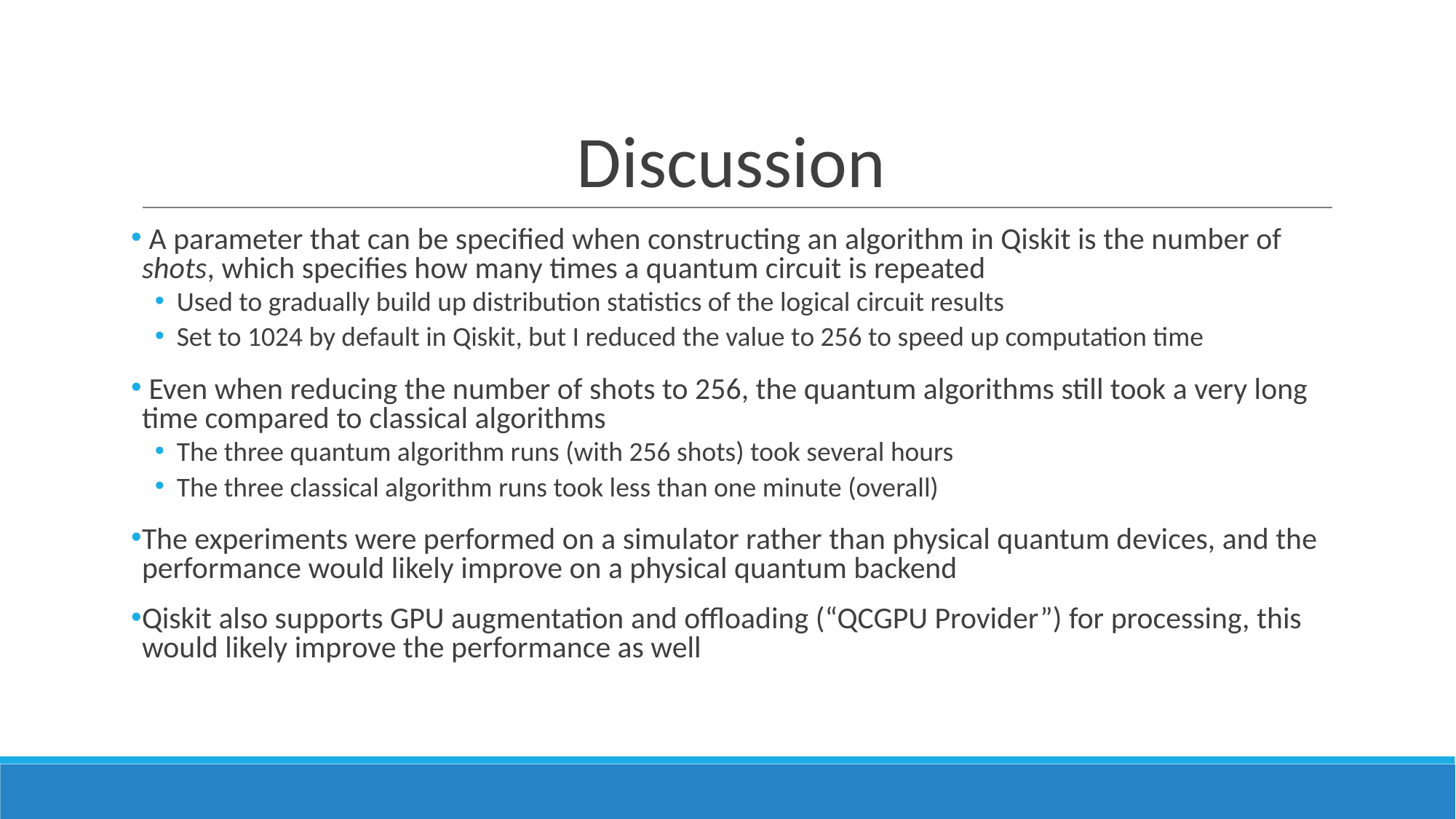

# Discussion
 A parameter that can be specified when constructing an algorithm in Qiskit is the number of shots, which specifies how many times a quantum circuit is repeated
Used to gradually build up distribution statistics of the logical circuit results
Set to 1024 by default in Qiskit, but I reduced the value to 256 to speed up computation time
 Even when reducing the number of shots to 256, the quantum algorithms still took a very long time compared to classical algorithms
The three quantum algorithm runs (with 256 shots) took several hours
The three classical algorithm runs took less than one minute (overall)
The experiments were performed on a simulator rather than physical quantum devices, and the performance would likely improve on a physical quantum backend
Qiskit also supports GPU augmentation and offloading (“QCGPU Provider”) for processing, this would likely improve the performance as well